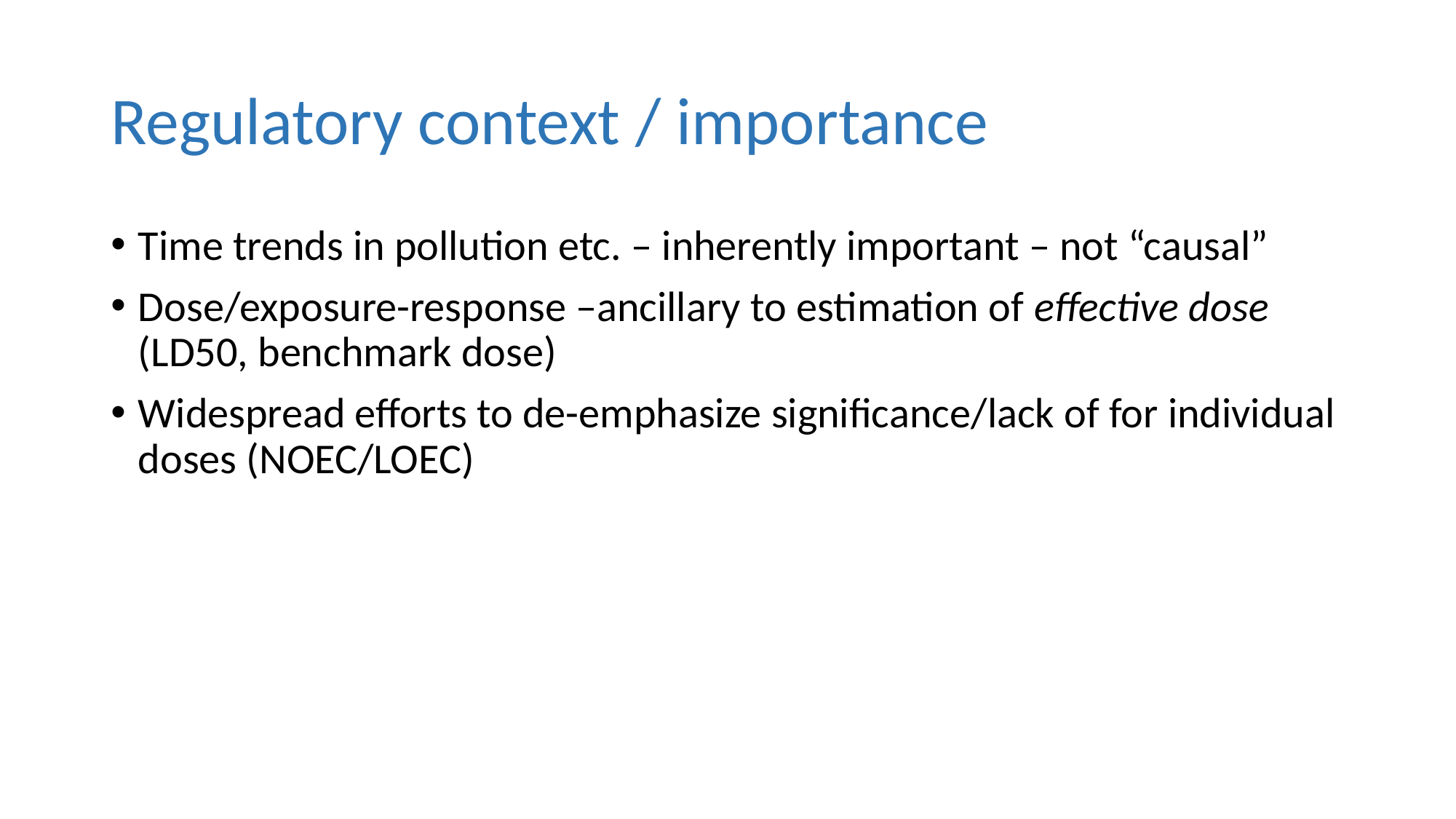

# Regulatory context / importance
Time trends in pollution etc. – inherently important – not “causal”
Dose/exposure-response –ancillary to estimation of effective dose (LD50, benchmark dose)
Widespread efforts to de-emphasize significance/lack of for individual doses (NOEC/LOEC)